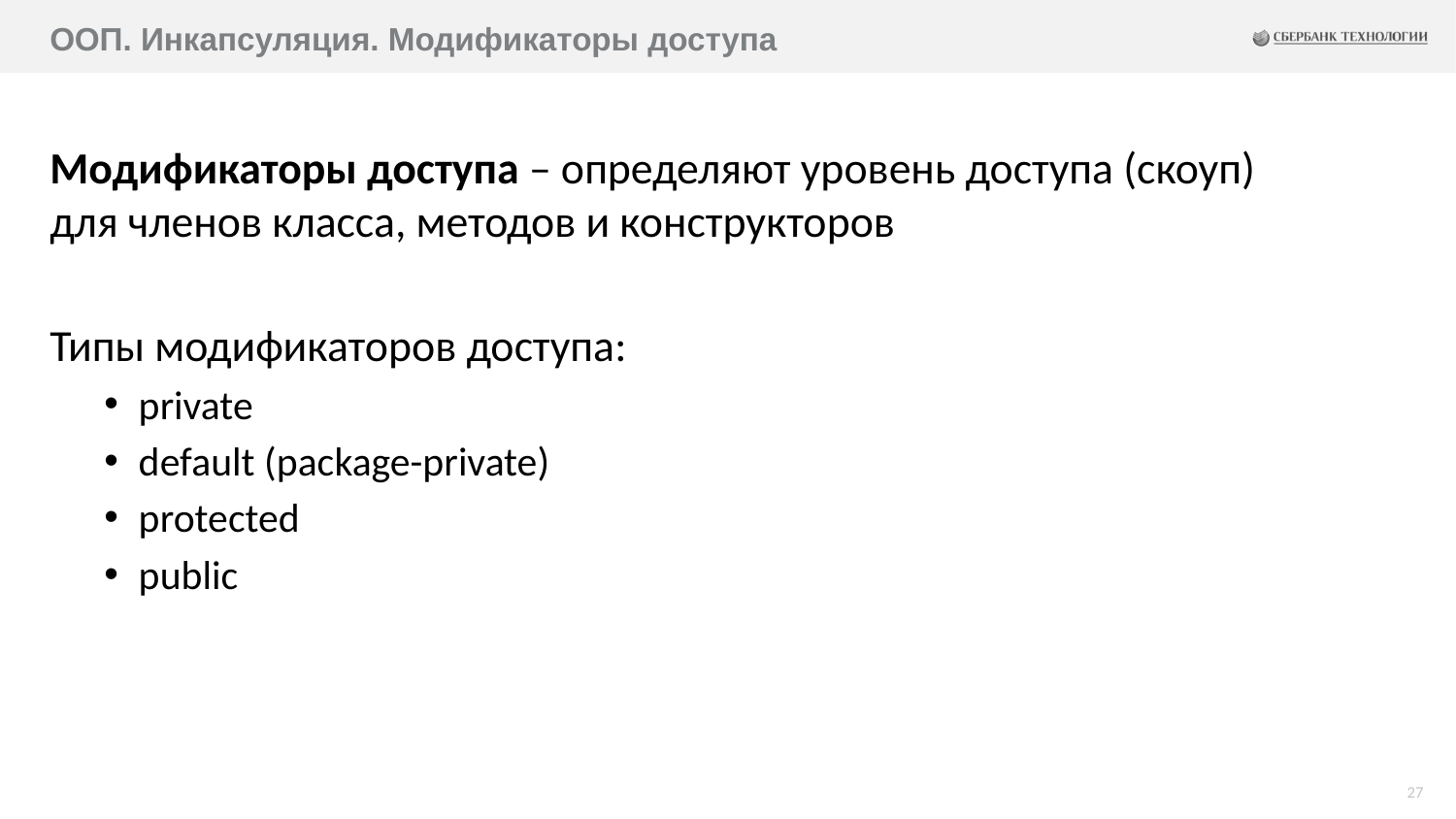

# ООП. Инкапсуляция. Модификаторы доступа
Модификаторы доступа – определяют уровень доступа (скоуп) для членов класса, методов и конструкторов

Типы модификаторов доступа:
private
default (package-private)
protected
public

27